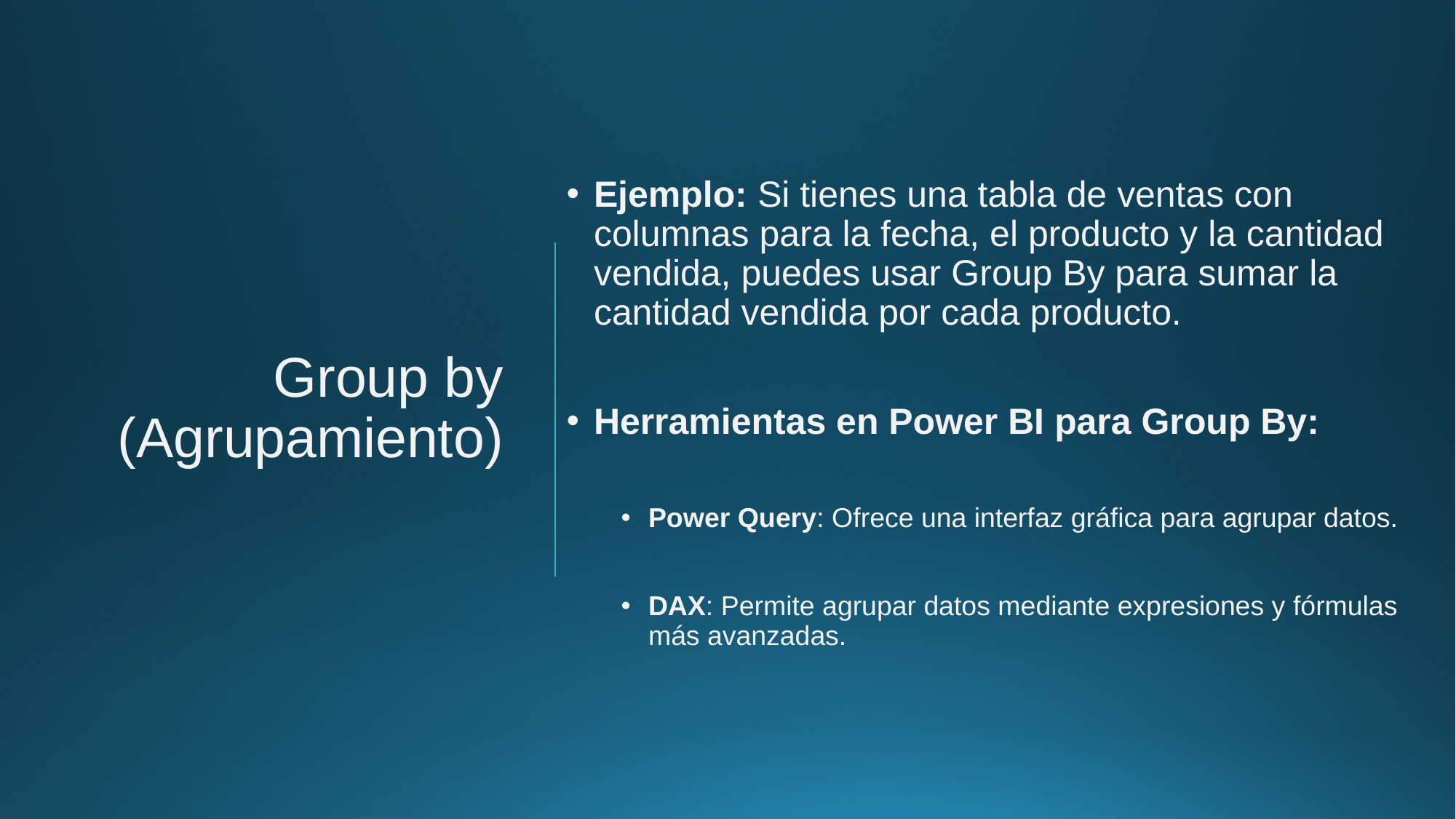

Ejemplo: Si tienes una tabla de ventas con columnas para la fecha, el producto y la cantidad vendida, puedes usar Group By para sumar la cantidad vendida por cada producto.

Herramientas en Power BI para Group By:

Power Query: Ofrece una interfaz gráfica para agrupar datos.

DAX: Permite agrupar datos mediante expresiones y fórmulas más avanzadas.
# Group by (Agrupamiento)